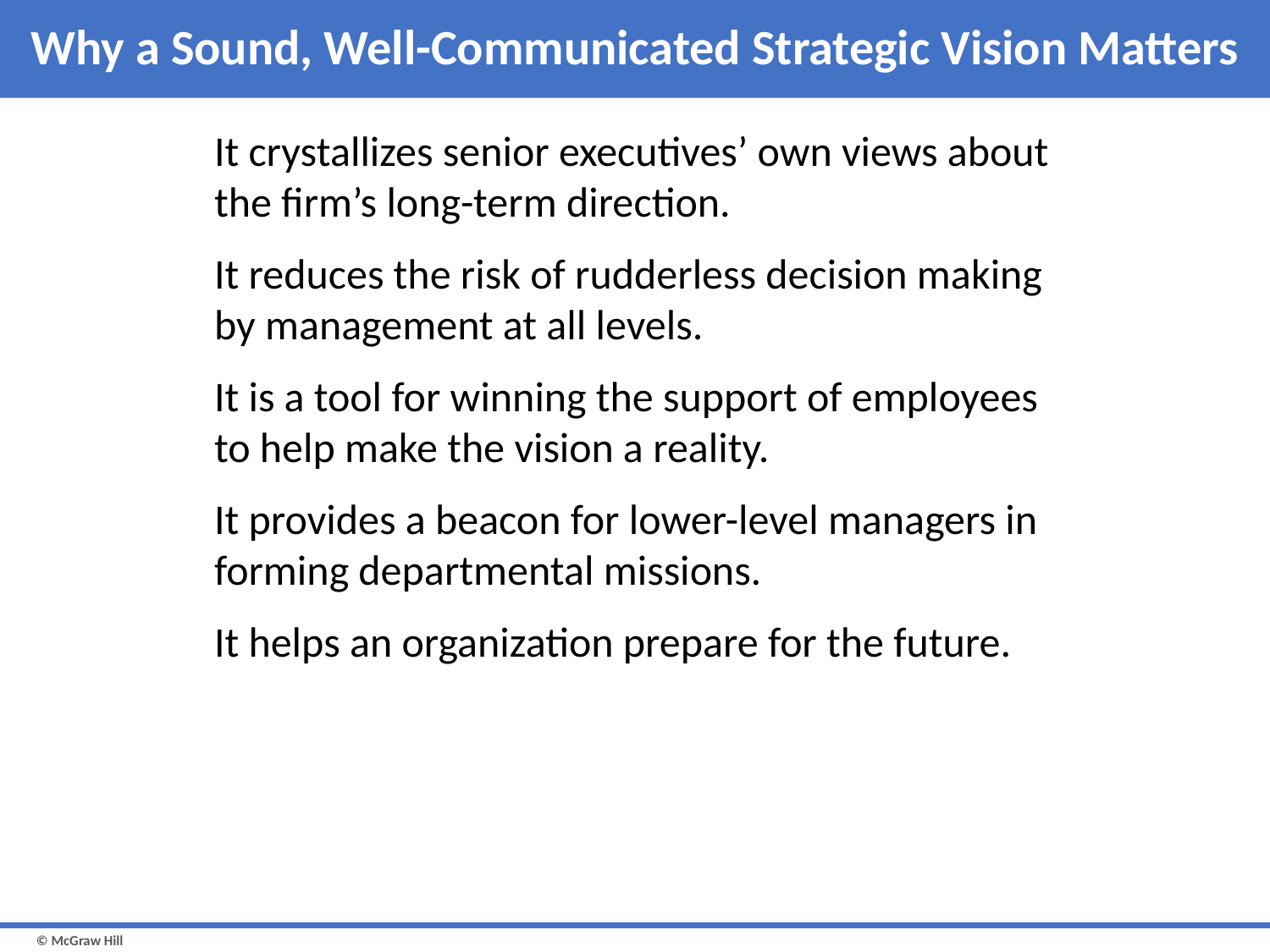

# Why a Sound, Well-Communicated Strategic Vision Matters
It crystallizes senior executives’ own views about the firm’s long-term direction.
It reduces the risk of rudderless decision making by management at all levels.
It is a tool for winning the support of employees to help make the vision a reality.
It provides a beacon for lower-level managers in forming departmental missions.
It helps an organization prepare for the future.